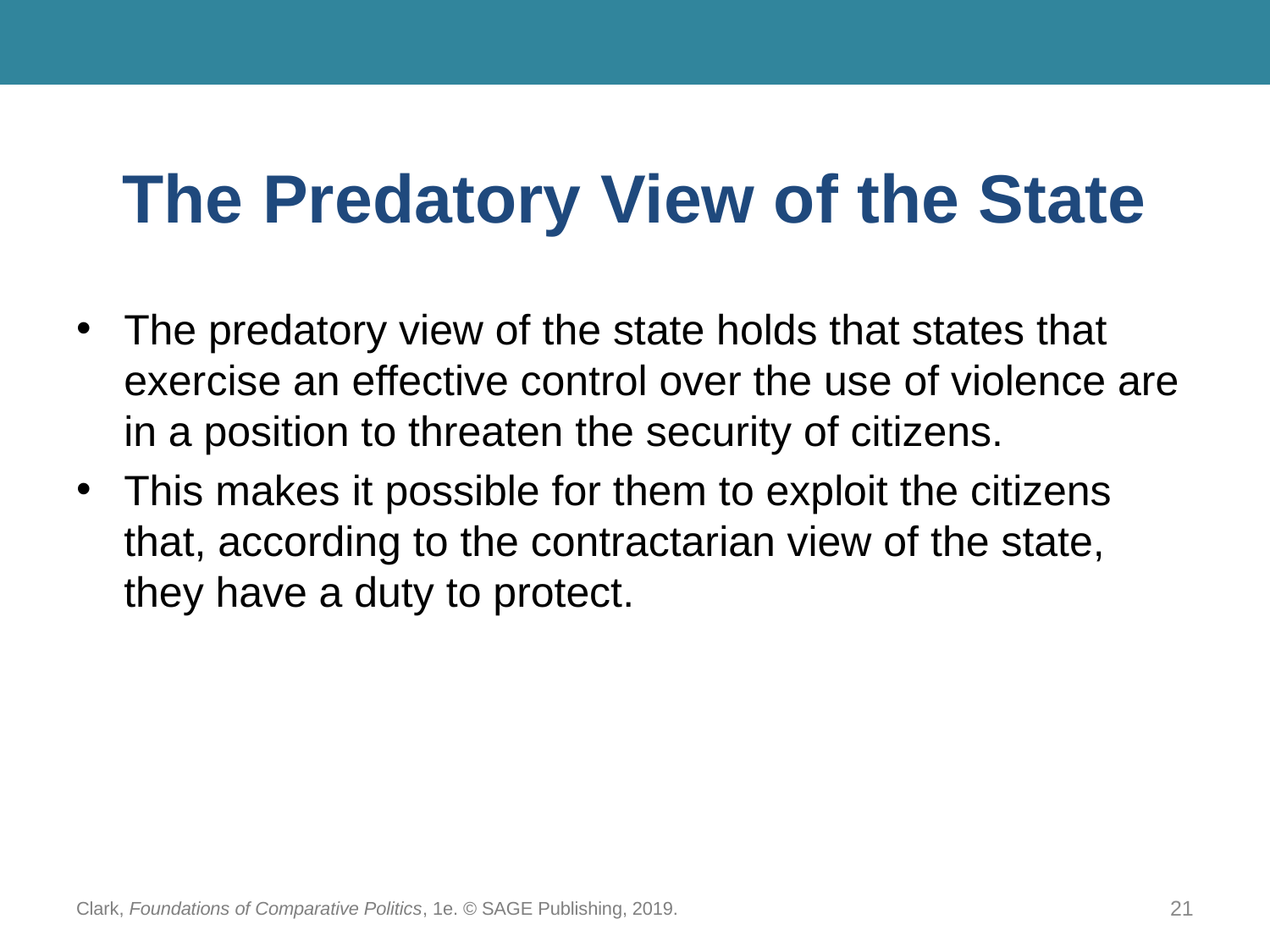

# The Predatory View of the State
The predatory view of the state holds that states that exercise an effective control over the use of violence are in a position to threaten the security of citizens.
This makes it possible for them to exploit the citizens that, according to the contractarian view of the state, they have a duty to protect.

Clark, Foundations of Comparative Politics, 1e. © SAGE Publishing, 2019.
21